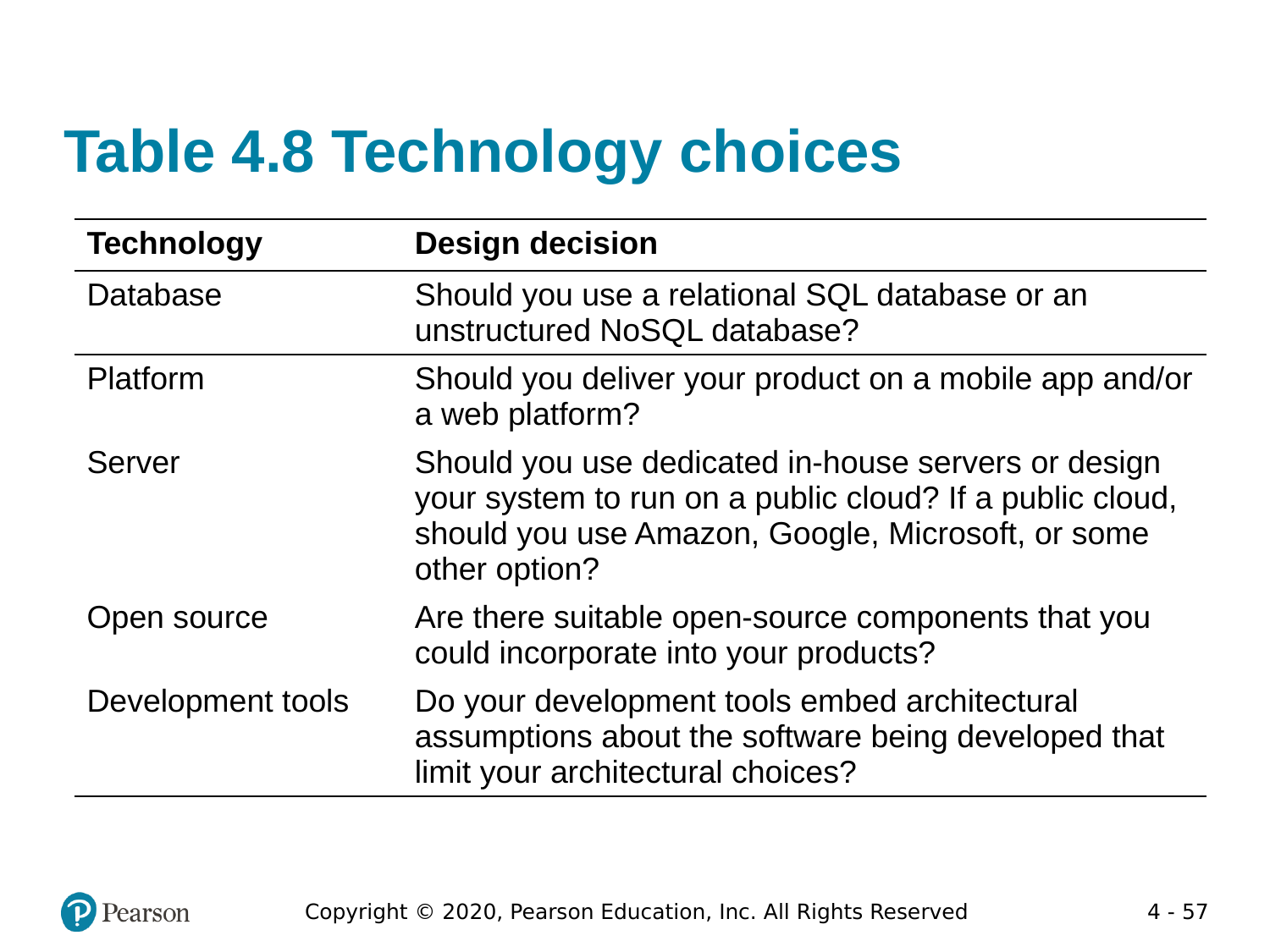

# Table 4.8 Technology choices
| Technology | Design decision |
| --- | --- |
| Database | Should you use a relational SQL database or an unstructured NoSQL database? |
| Platform | Should you deliver your product on a mobile app and/or a web platform? |
| Server | Should you use dedicated in-house servers or design your system to run on a public cloud? If a public cloud, should you use Amazon, Google, Microsoft, or some other option? |
| Open source | Are there suitable open-source components that you could incorporate into your products? |
| Development tools | Do your development tools embed architectural assumptions about the software being developed that limit your architectural choices? |